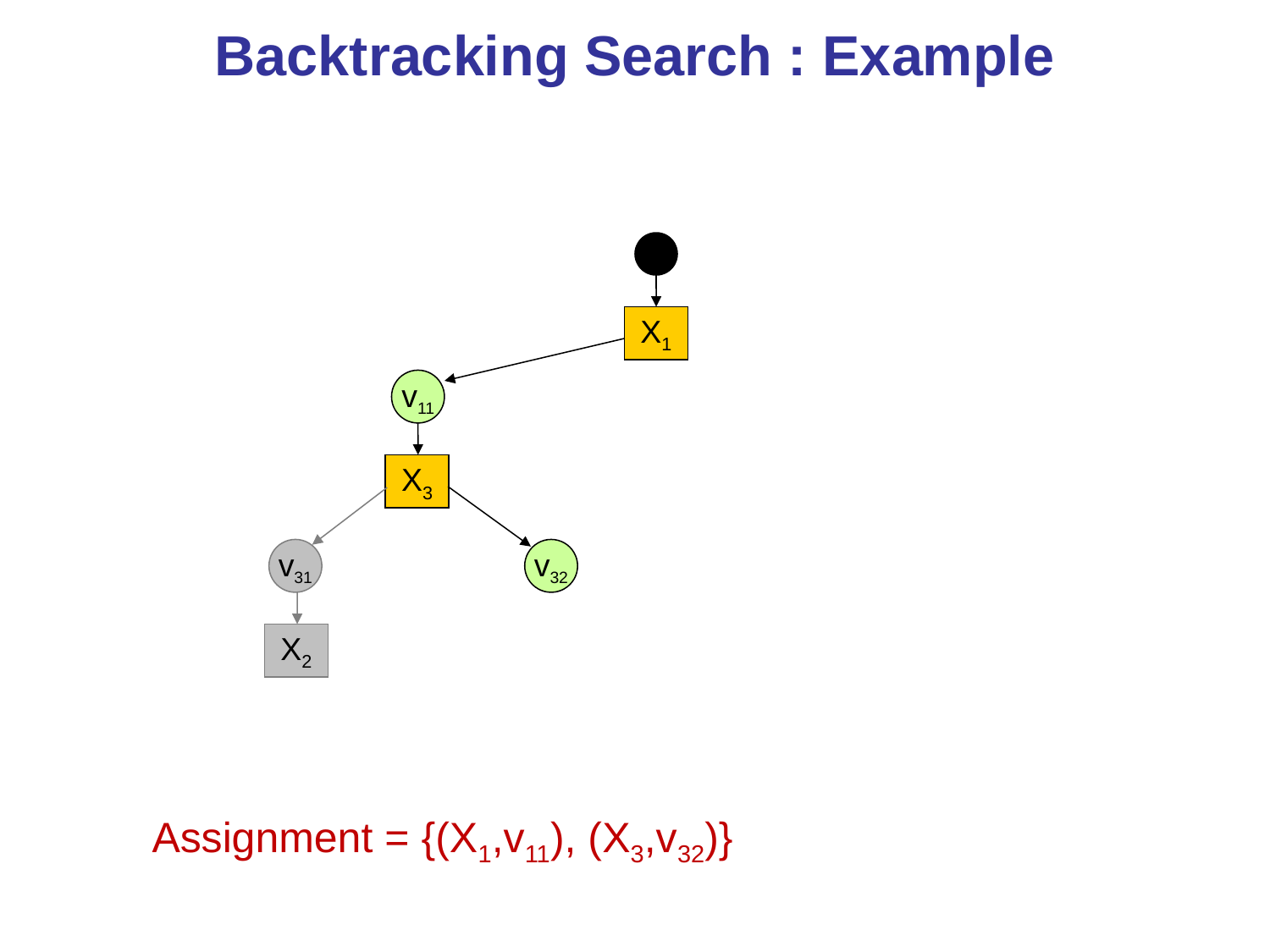

# Backtracking Search : Example

X1

v11

X3

v31
v32

X2
Assignment = {(X1,v11), (X3,v32)}